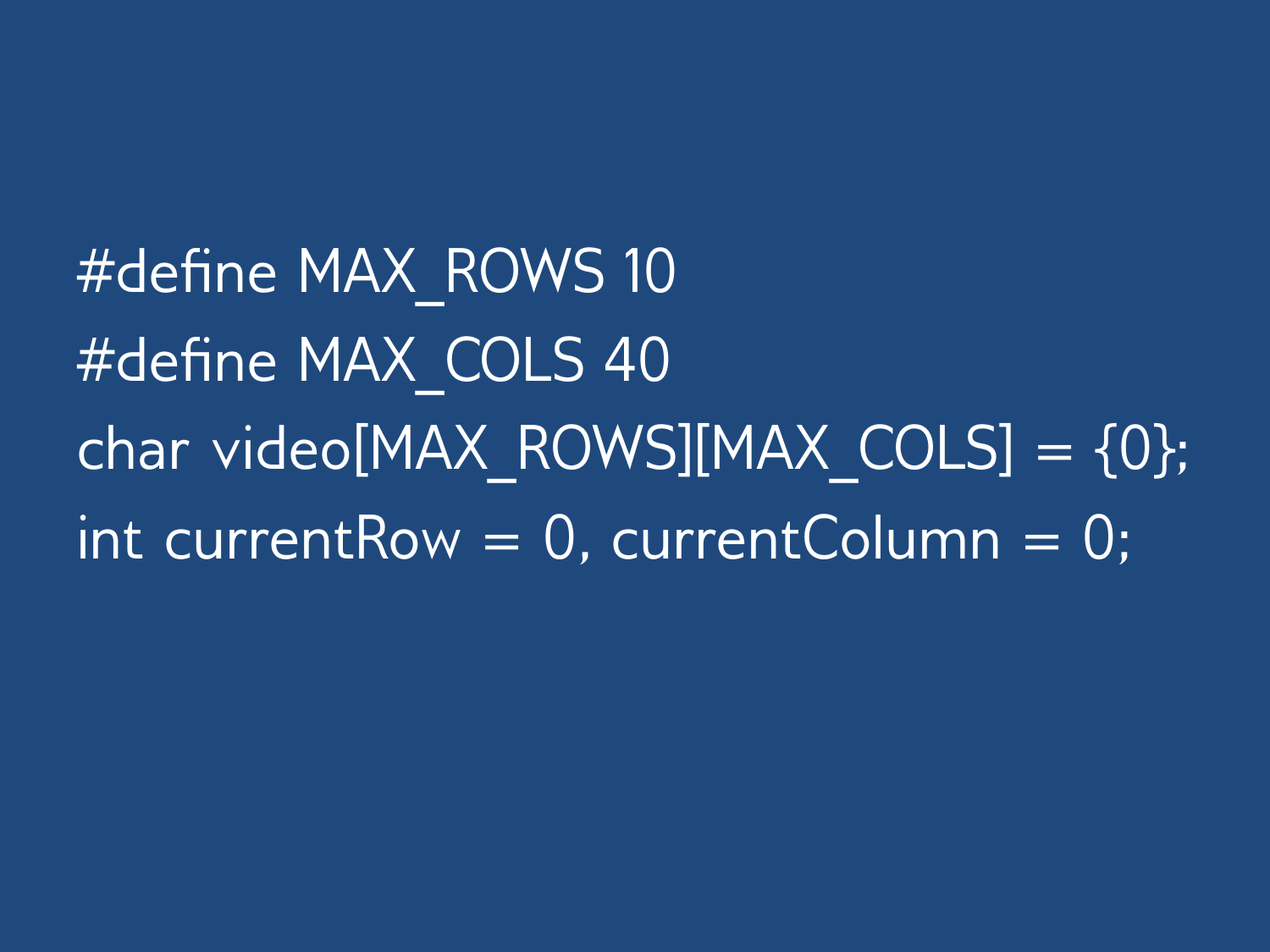

#
#define MAX_ROWS 10
#define MAX_COLS 40
char video[MAX_ROWS][MAX_COLS] = {0};
int currentRow = 0, currentColumn = 0;